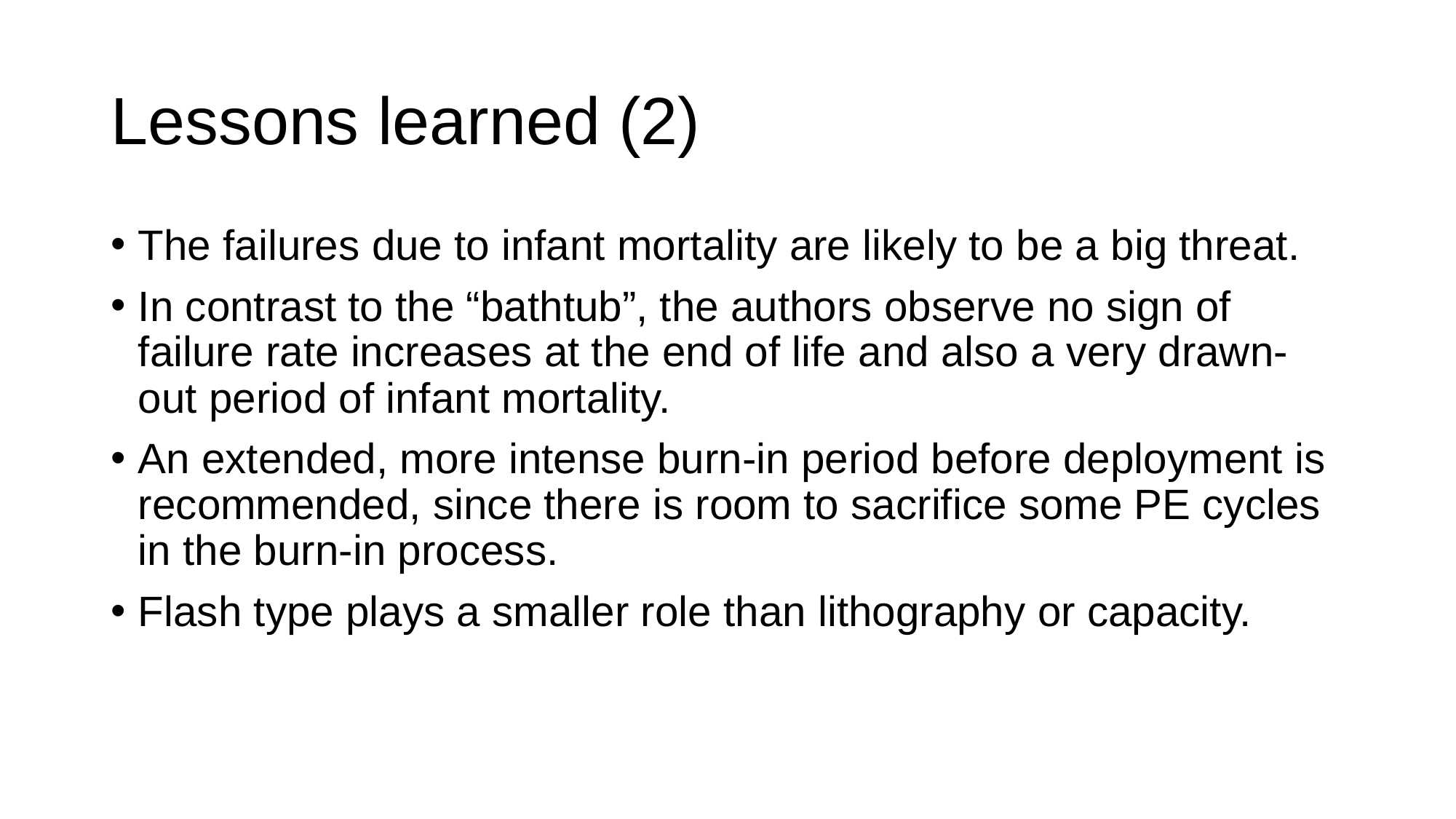

# Lessons learned (2)
The failures due to infant mortality are likely to be a big threat.
In contrast to the “bathtub”, the authors observe no sign of failure rate increases at the end of life and also a very drawn-out period of infant mortality.
An extended, more intense burn-in period before deployment is recommended, since there is room to sacrifice some PE cycles in the burn-in process.
Flash type plays a smaller role than lithography or capacity.